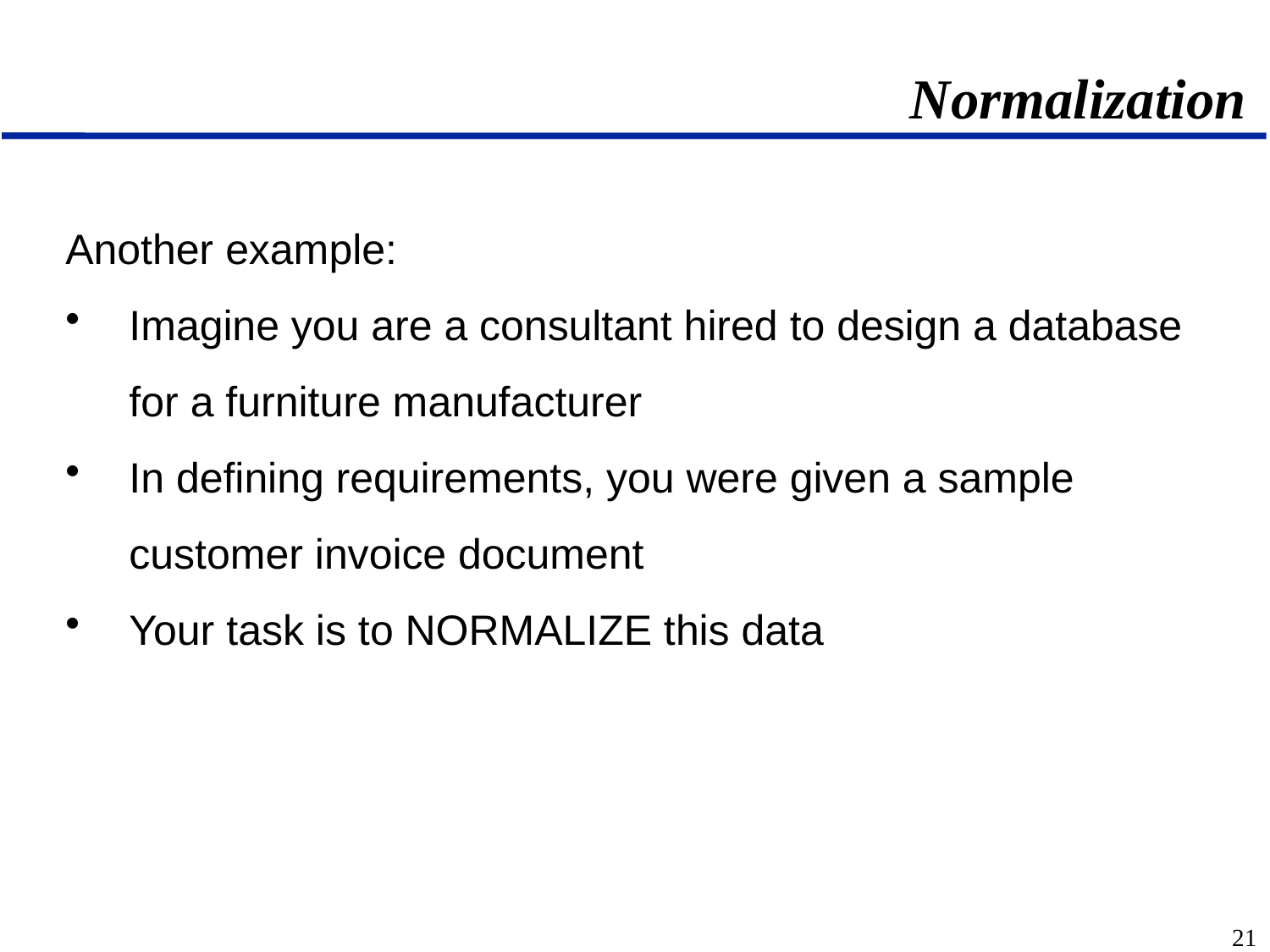

# Normalization
Another example:
Imagine you are a consultant hired to design a database for a furniture manufacturer
In defining requirements, you were given a sample customer invoice document
Your task is to NORMALIZE this data
21